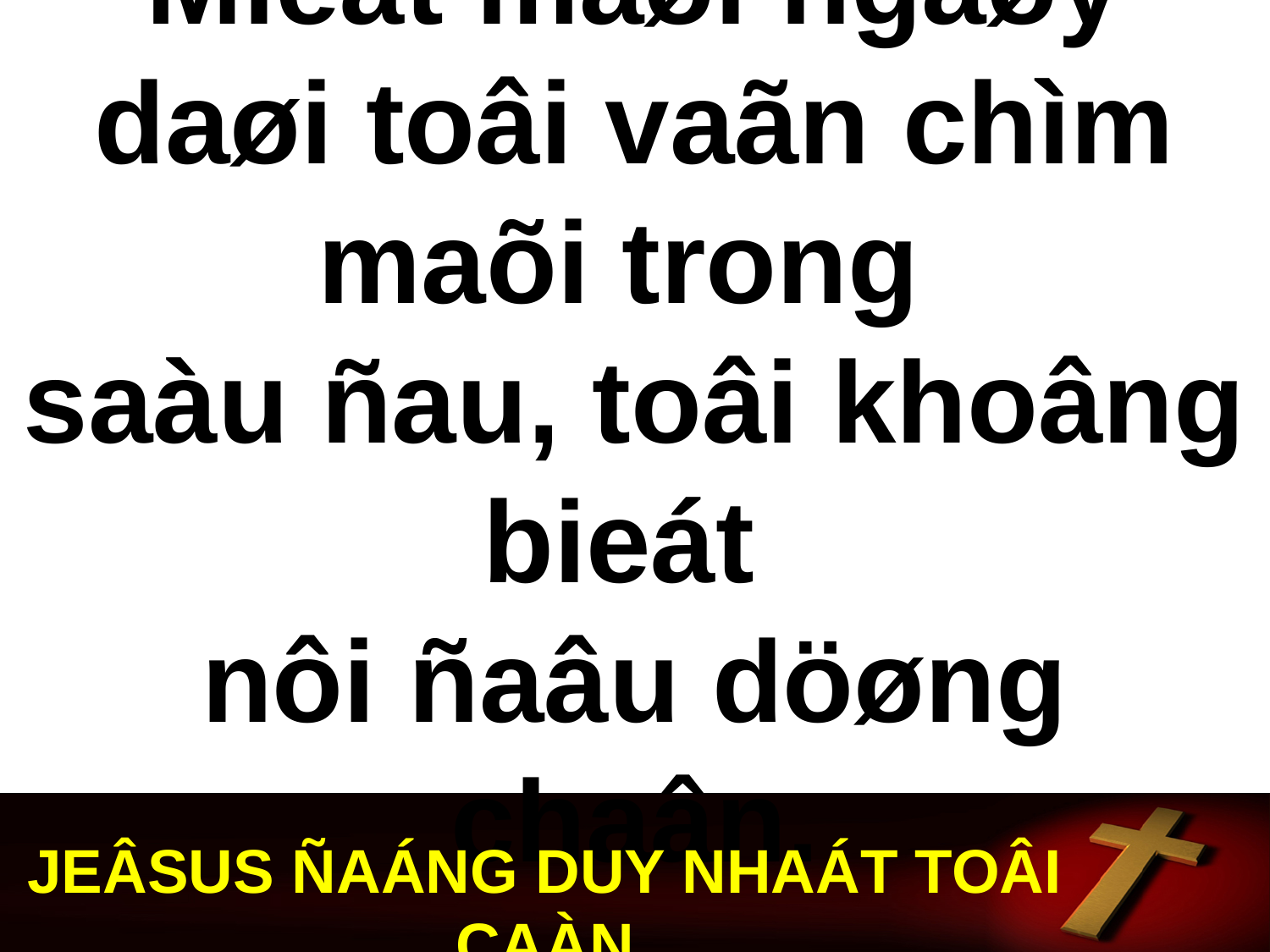

Mieät maøi ngaøy daøi toâi vaãn chìm maõi trong
saàu ñau, toâi khoâng bieát
nôi ñaâu döøng chaân.
JEÂSUS ÑAÁNG DUY NHAÁT TOÂI CAÀN